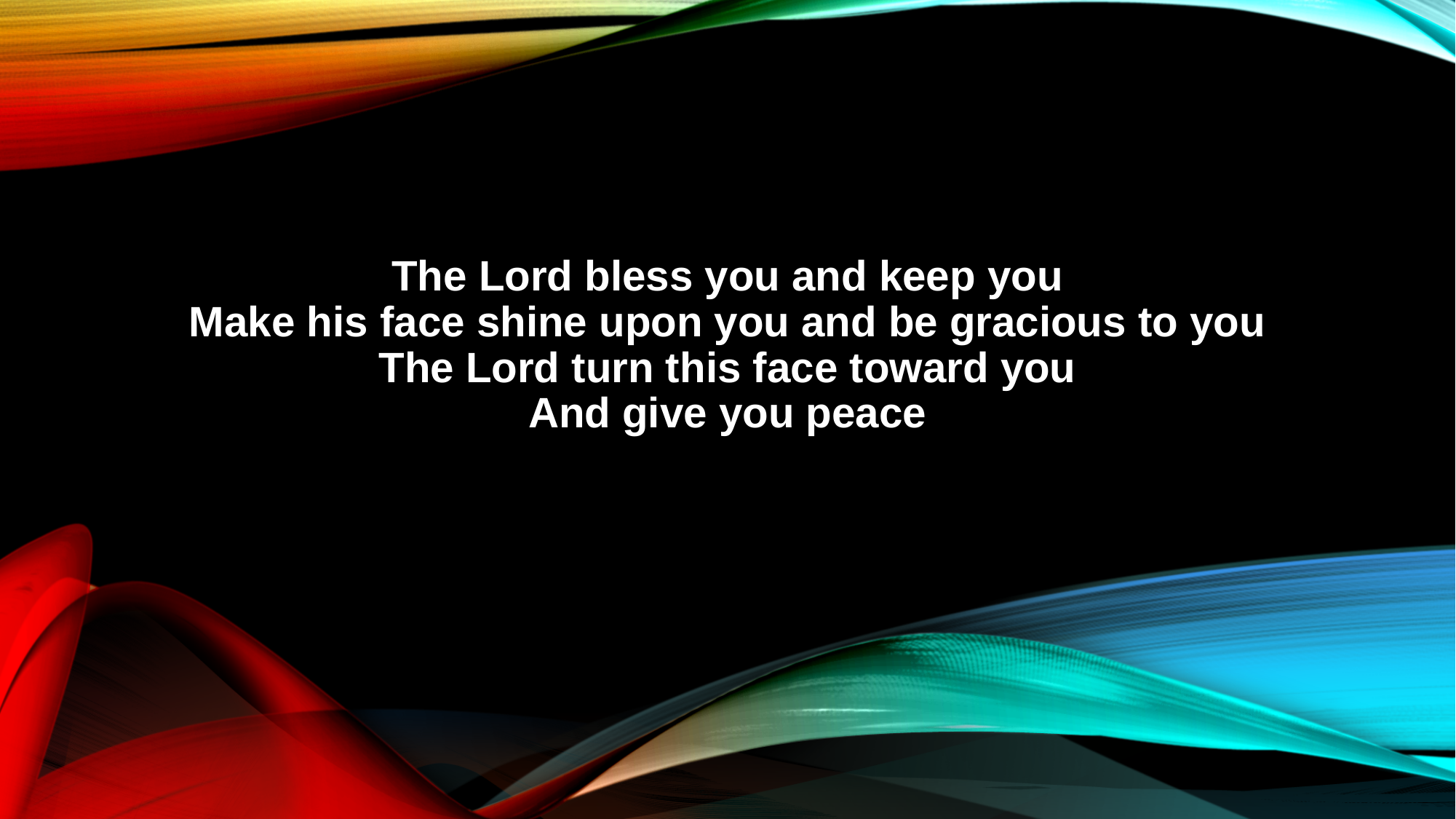

The Lord bless you and keep you
Make his face shine upon you and be gracious to you
The Lord turn this face toward you
And give you peace